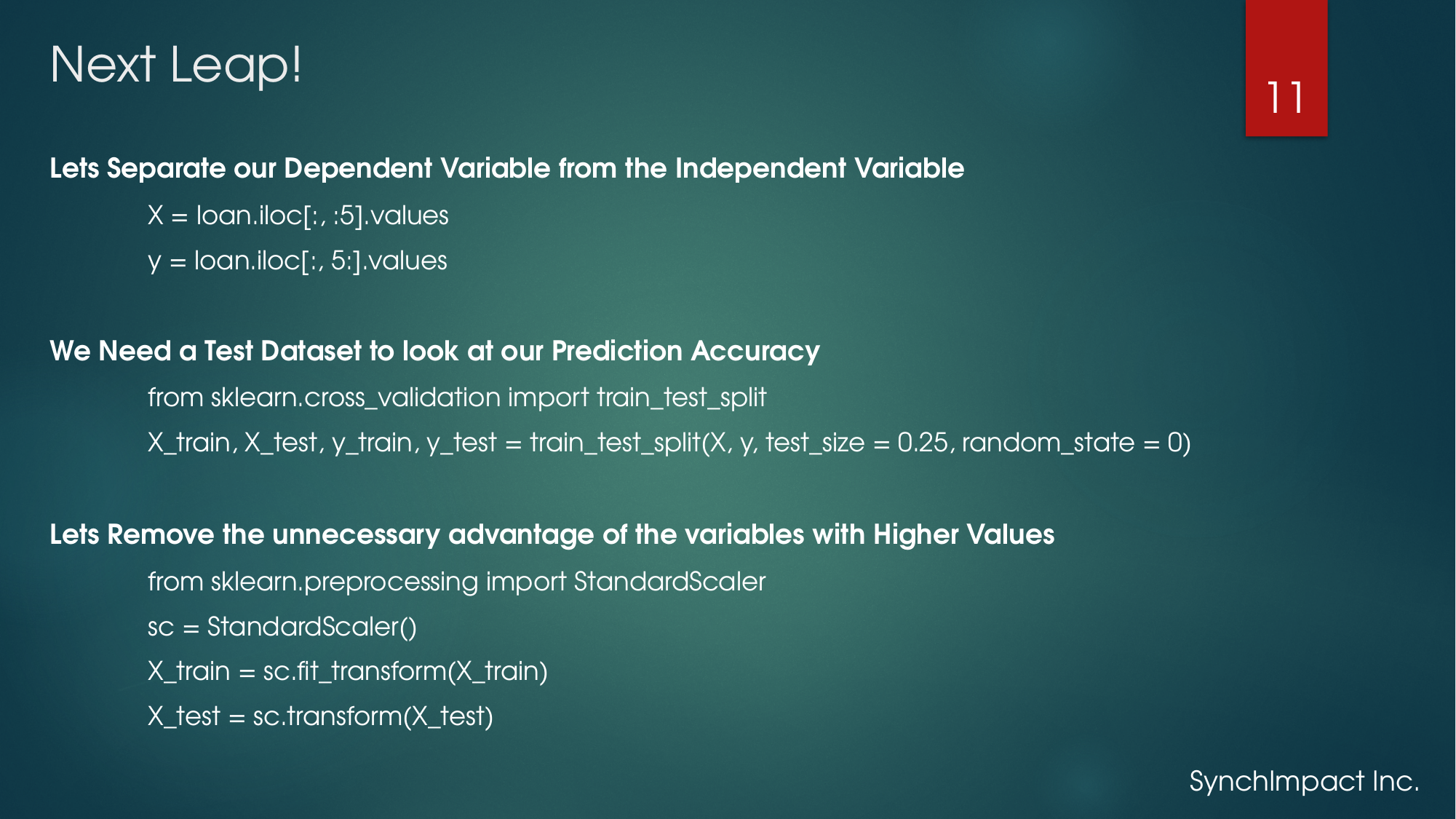

# Next Leap!
11
Lets Separate our Dependent Variable from the Independent Variable
	X = loan.iloc[:, :5].values
	y = loan.iloc[:, 5:].values

We Need a Test Dataset to look at our Prediction Accuracy
	from sklearn.cross_validation import train_test_split
	X_train, X_test, y_train, y_test = train_test_split(X, y, test_size = 0.25, random_state = 0)

Lets Remove the unnecessary advantage of the variables with Higher Values
	from sklearn.preprocessing import StandardScaler
	sc = StandardScaler()
	X_train = sc.fit_transform(X_train)
	X_test = sc.transform(X_test)

SynchImpact Inc.